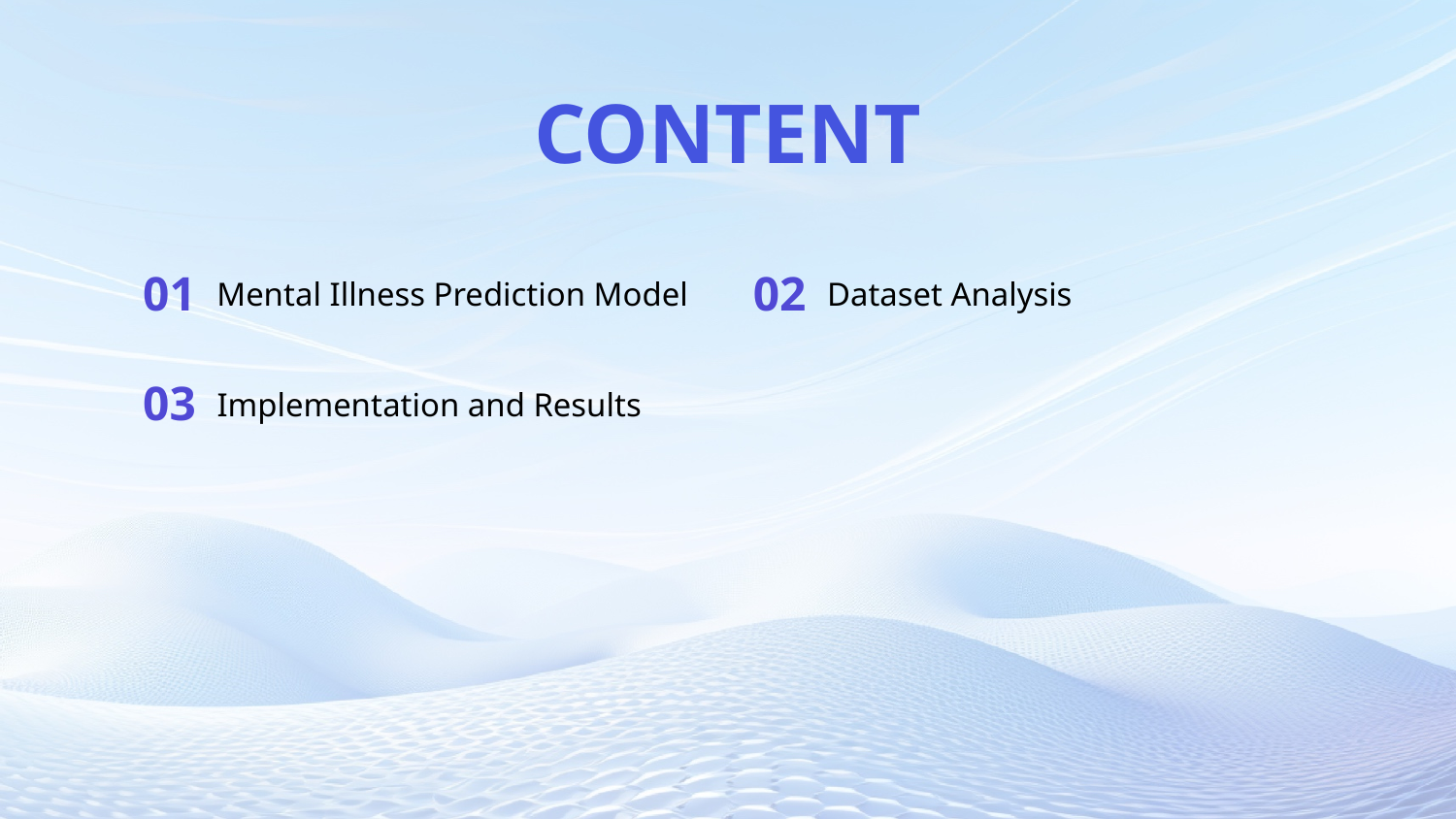

CONTENT
01
02
Mental Illness Prediction Model
Dataset Analysis
03
Implementation and Results